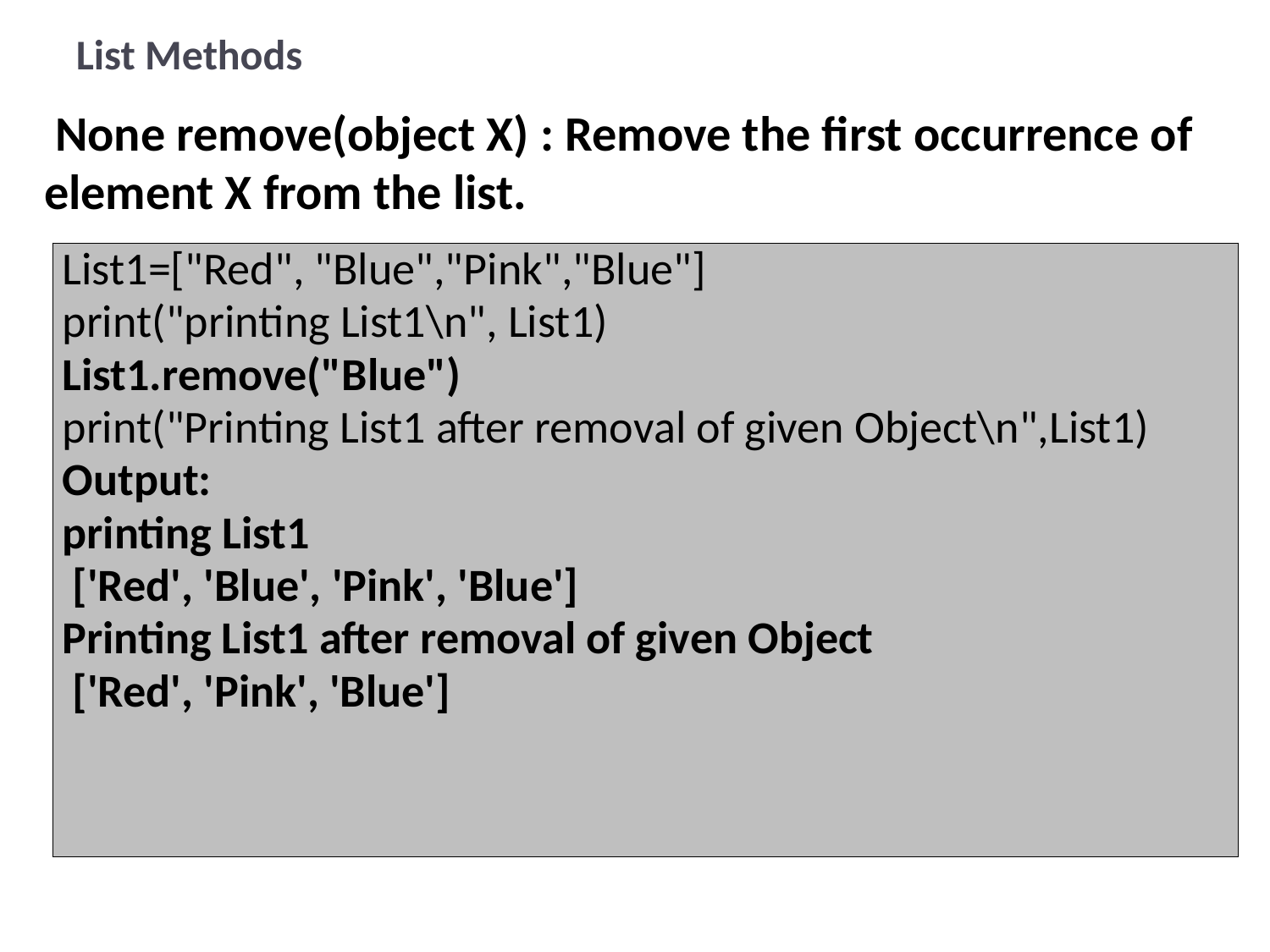

# List Methods
 None remove(object X) : Remove the first occurrence of element X from the list.

| List1=["Red", "Blue","Pink","Blue"] print("printing List1\n", List1) List1.remove("Blue") print("Printing List1 after removal of given Object\n",List1) Output: printing List1 ['Red', 'Blue', 'Pink', 'Blue'] Printing List1 after removal of given Object ['Red', 'Pink', 'Blue'] |
| --- |